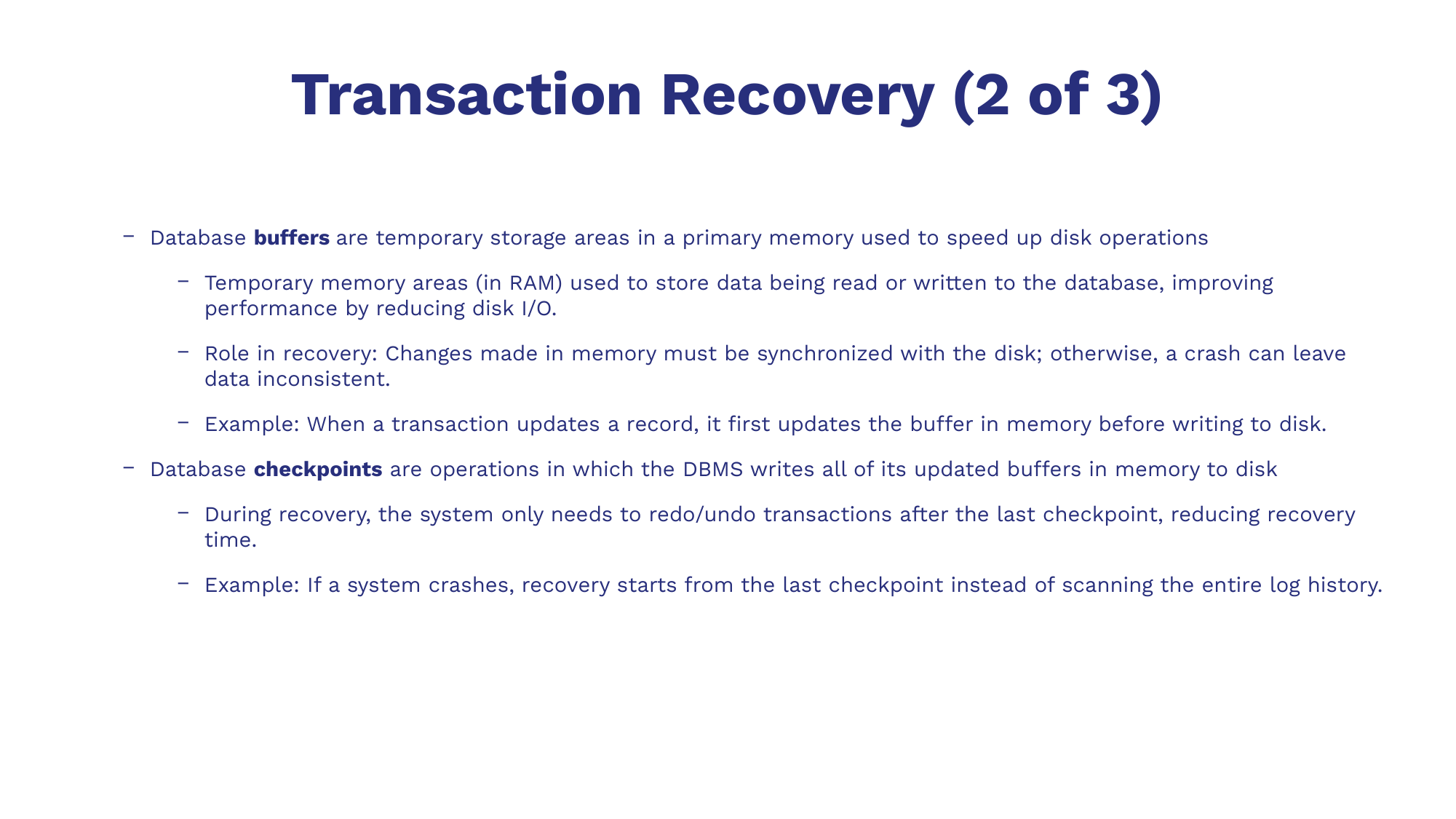

# Transaction Recovery (2 of 3)
Database buffers are temporary storage areas in a primary memory used to speed up disk operations
Temporary memory areas (in RAM) used to store data being read or written to the database, improving performance by reducing disk I/O.
Role in recovery: Changes made in memory must be synchronized with the disk; otherwise, a crash can leave data inconsistent.
Example: When a transaction updates a record, it first updates the buffer in memory before writing to disk.
Database checkpoints are operations in which the DBMS writes all of its updated buffers in memory to disk
During recovery, the system only needs to redo/undo transactions after the last checkpoint, reducing recovery time.
Example: If a system crashes, recovery starts from the last checkpoint instead of scanning the entire log history.